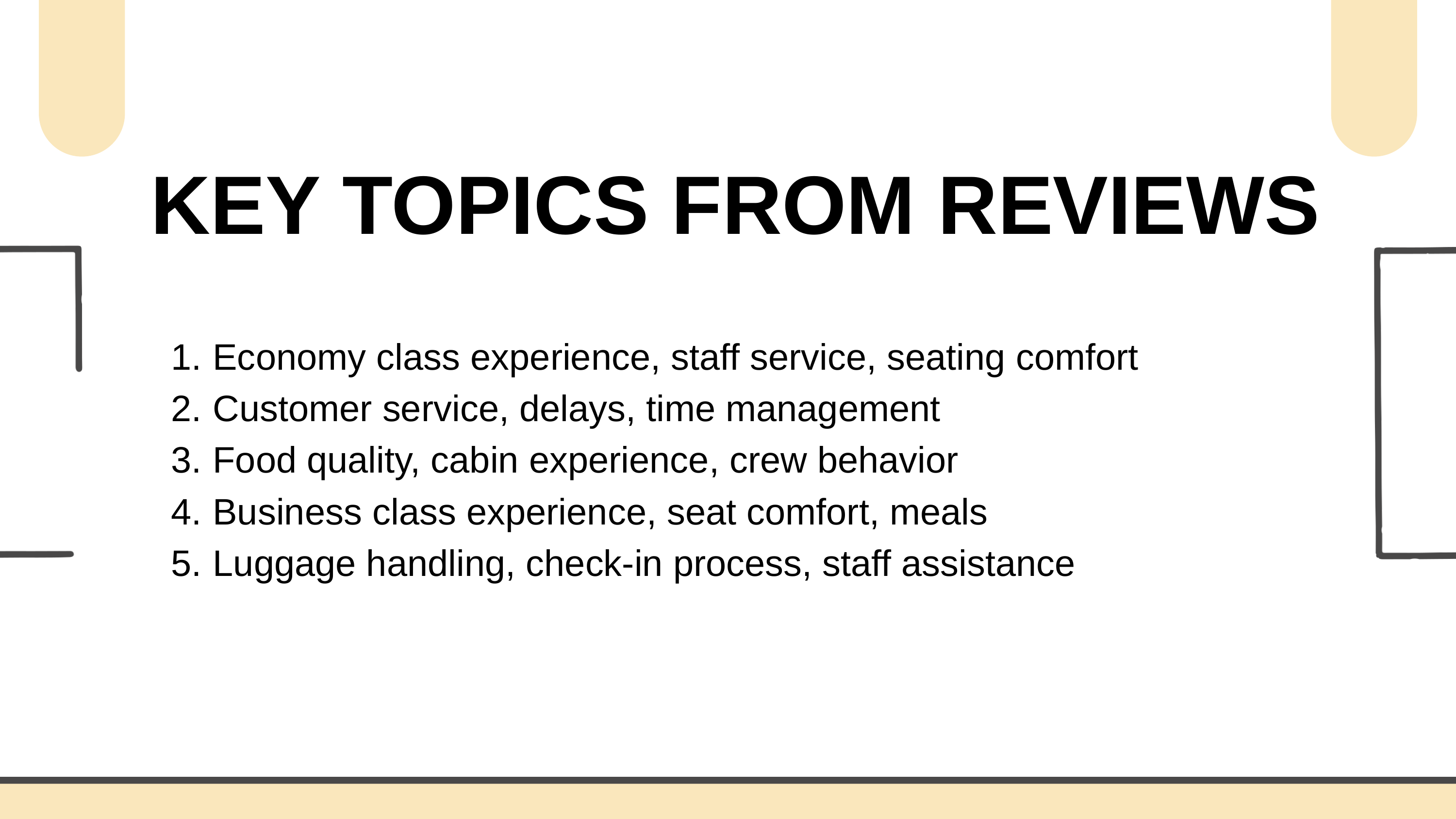

KEY TOPICS FROM REVIEWS

 Economy class experience, staff service, seating comfort
 Customer service, delays, time management
 Food quality, cabin experience, crew behavior
 Business class experience, seat comfort, meals
 Luggage handling, check-in process, staff assistance